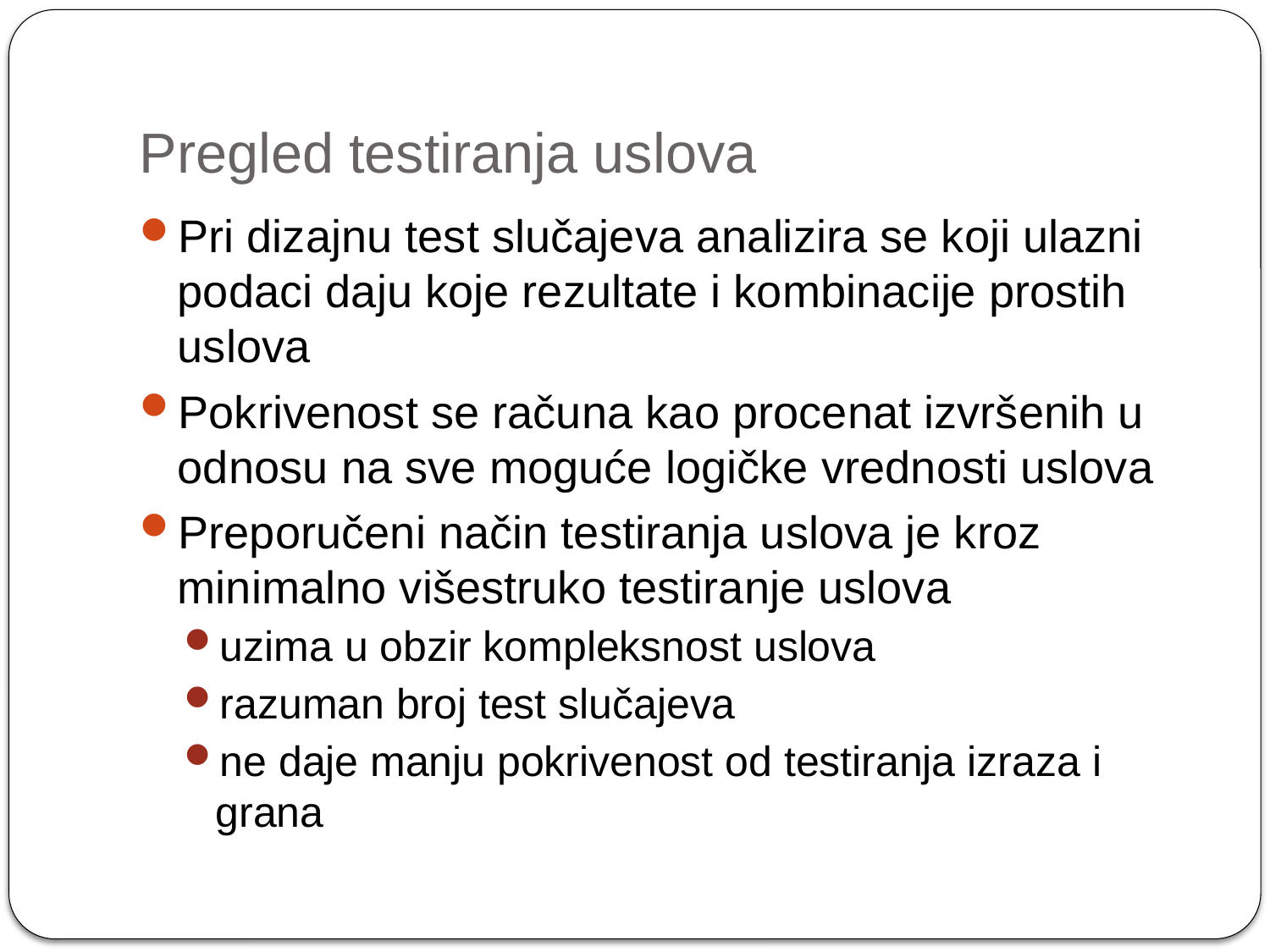

# Pregled testiranja uslova
Pri dizajnu test slučajeva analizira se koji ulazni podaci daju koje rezultate i kombinacije prostih uslova
Pokrivenost se računa kao procenat izvršenih u odnosu na sve moguće logičke vrednosti uslova
Preporučeni način testiranja uslova je kroz minimalno višestruko testiranje uslova
uzima u obzir kompleksnost uslova
razuman broj test slučajeva
ne daje manju pokrivenost od testiranja izraza i grana